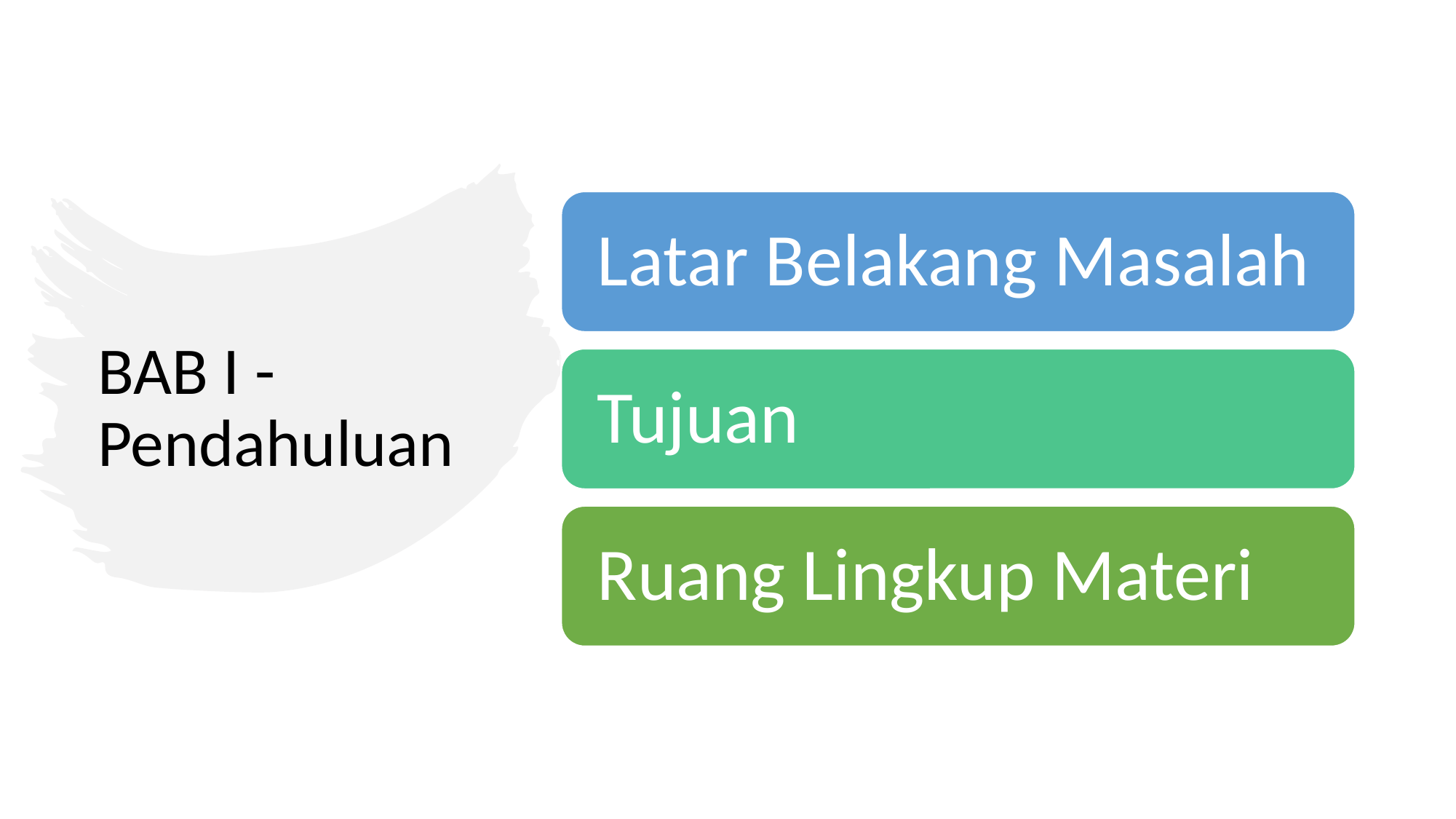

# BAB I - Pendahuluan
Latar Belakang Masalah
Tujuan
Ruang Lingkup Materi